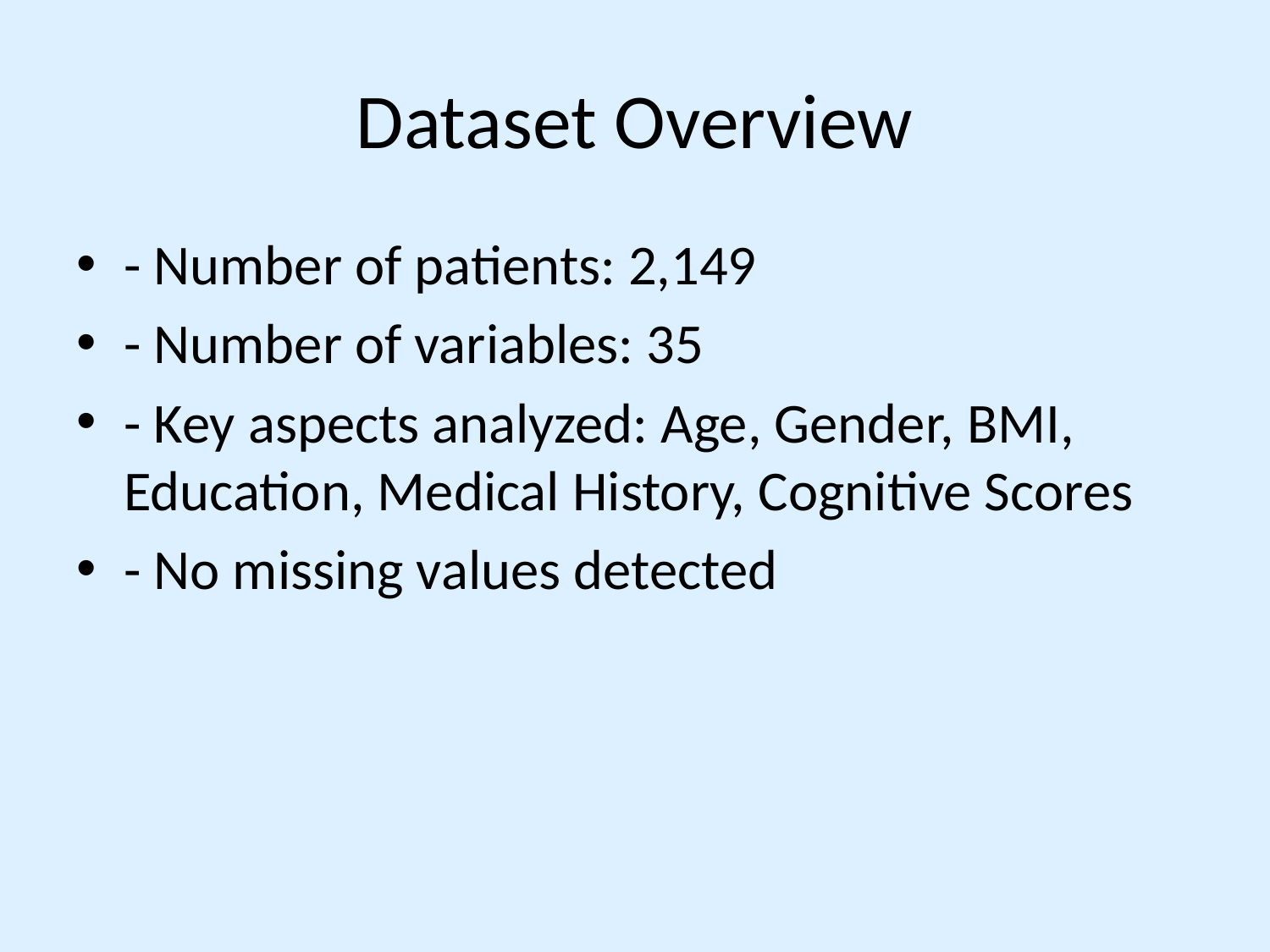

# Dataset Overview
- Number of patients: 2,149
- Number of variables: 35
- Key aspects analyzed: Age, Gender, BMI, Education, Medical History, Cognitive Scores
- No missing values detected